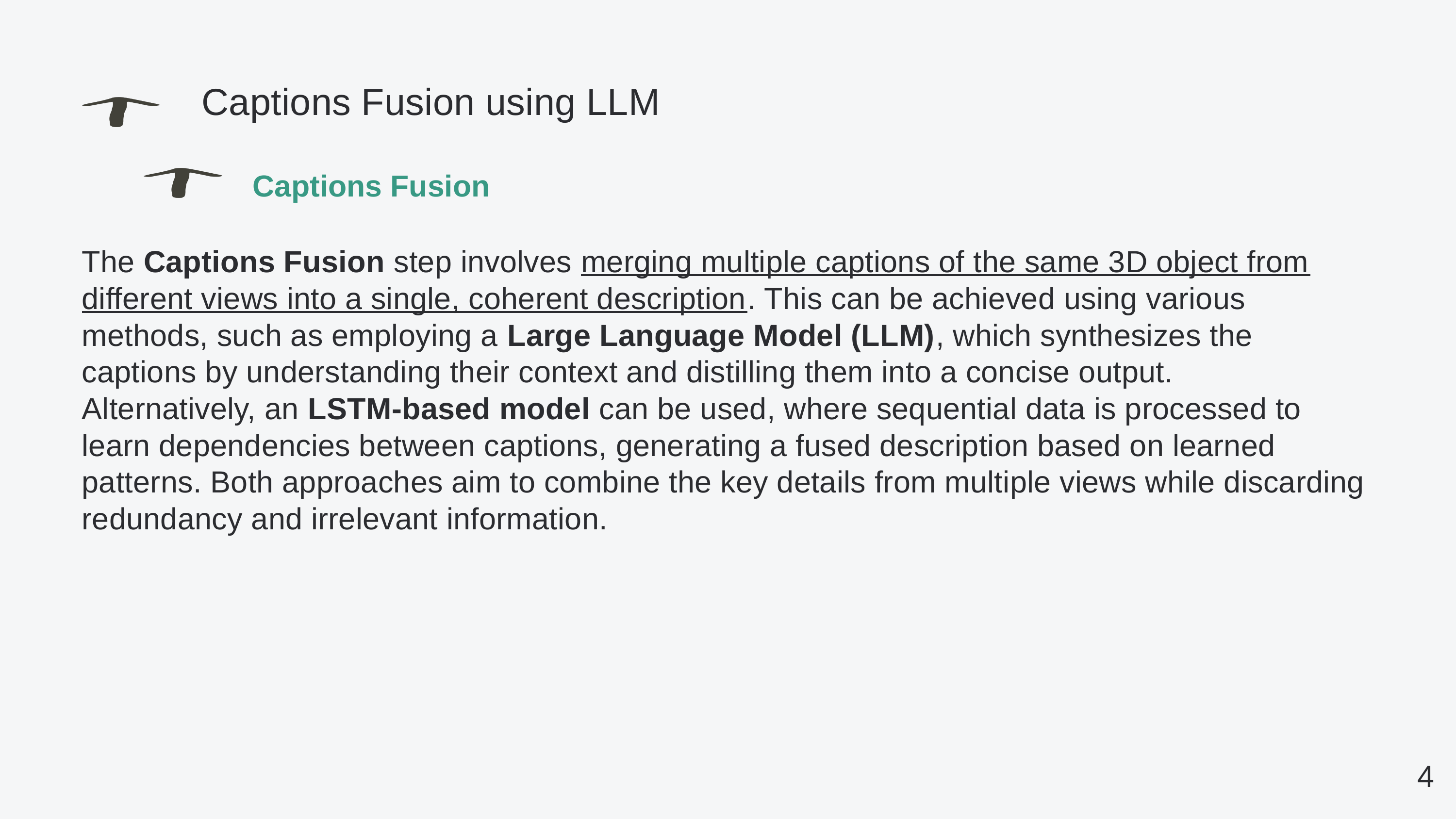

Captions Fusion using LLM

Captions Fusion
The Captions Fusion step involves merging multiple captions of the same 3D object from different views into a single, coherent description. This can be achieved using various methods, such as employing a Large Language Model (LLM), which synthesizes the captions by understanding their context and distilling them into a concise output.
Alternatively, an LSTM-based model can be used, where sequential data is processed to learn dependencies between captions, generating a fused description based on learned patterns. Both approaches aim to combine the key details from multiple views while discarding redundancy and irrelevant information.
4